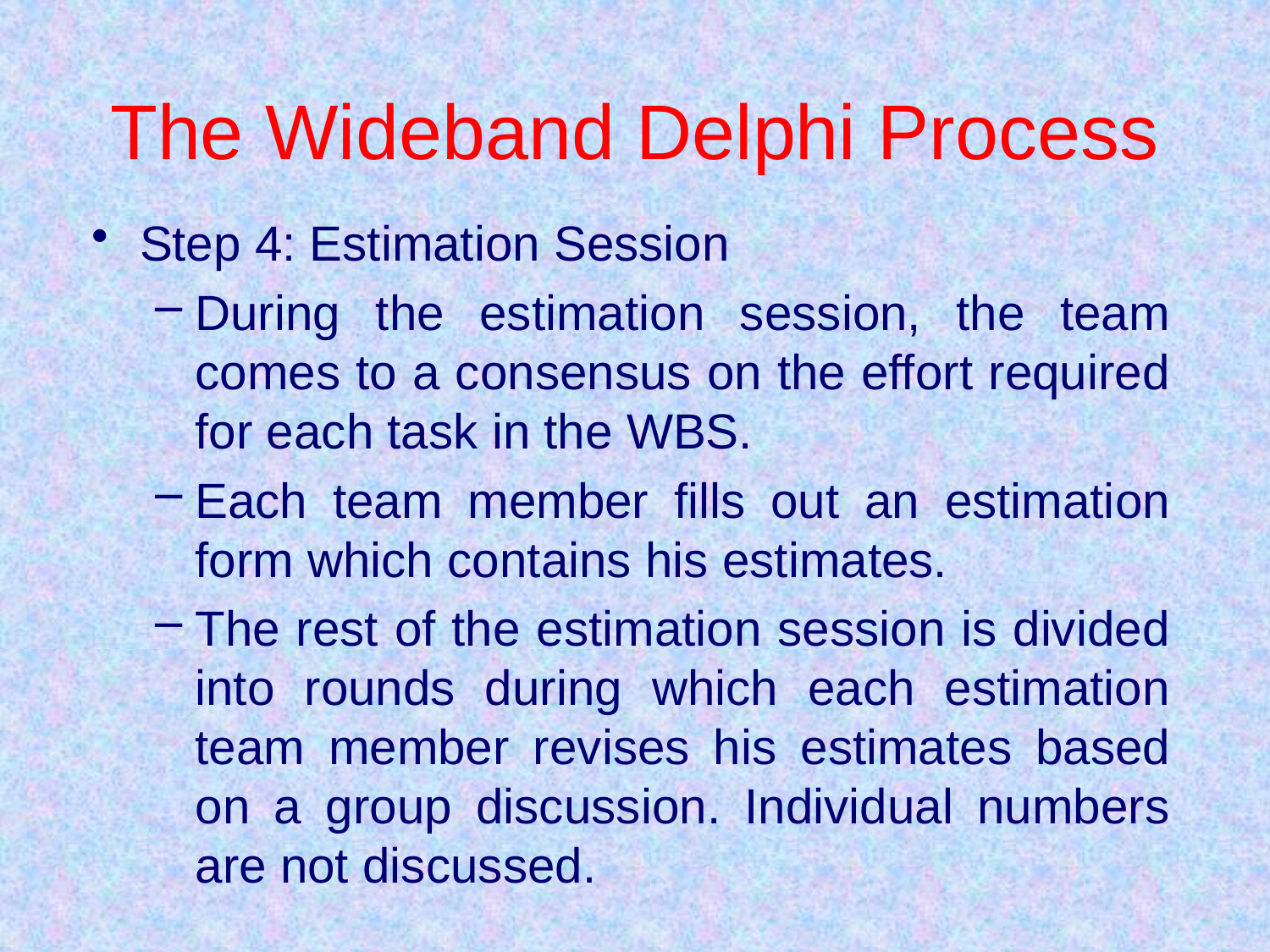

# The Wideband Delphi Process
Step 4: Estimation Session
During the estimation session, the team comes to a consensus on the effort required for each task in the WBS.
Each team member fills out an estimation form which contains his estimates.
The rest of the estimation session is divided into rounds during which each estimation team member revises his estimates based on a group discussion. Individual numbers are not discussed.